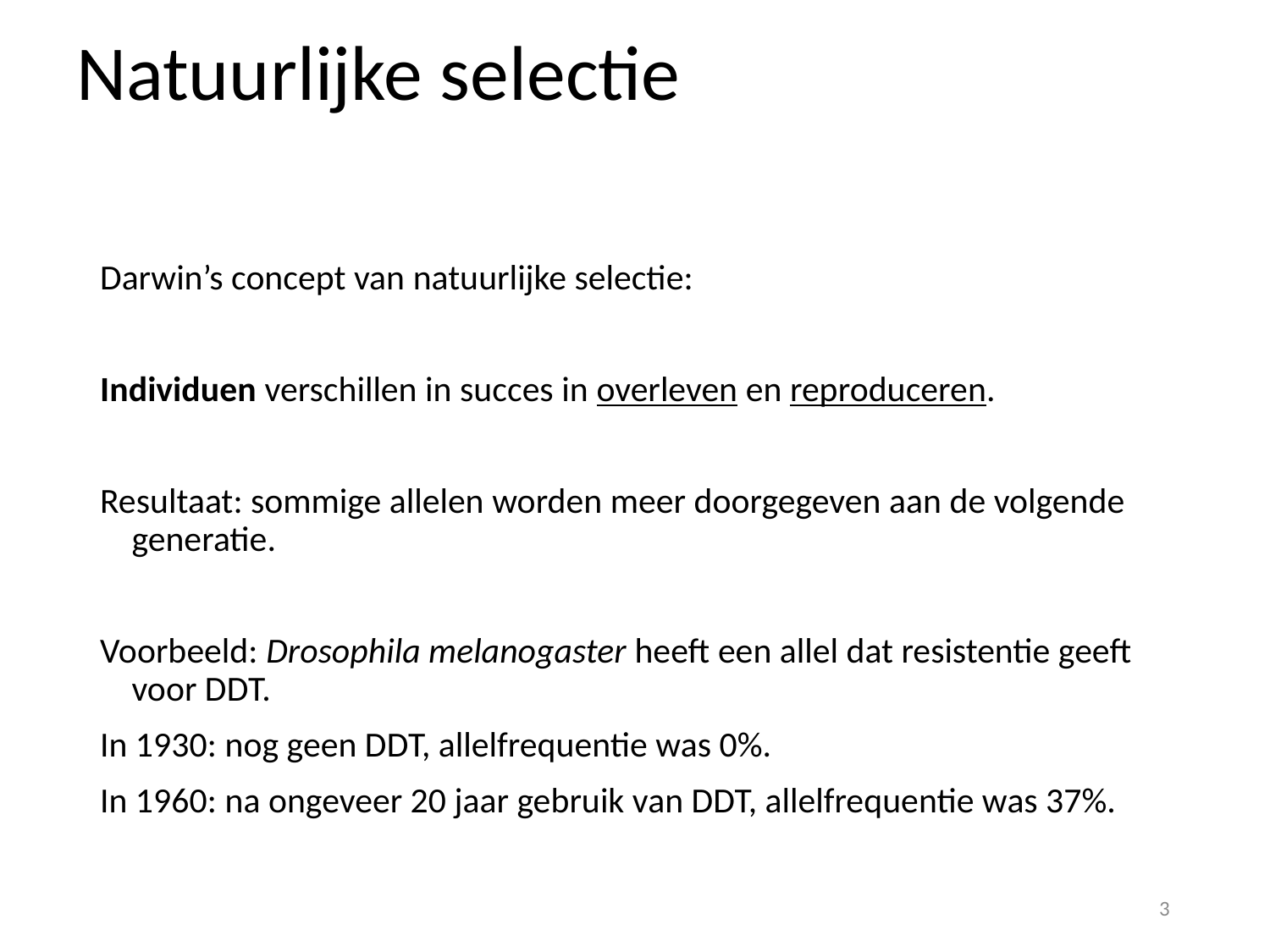

# Natuurlijke selectie
Darwin’s concept van natuurlijke selectie:

Individuen verschillen in succes in overleven en reproduceren.

Resultaat: sommige allelen worden meer doorgegeven aan de volgende generatie.

Voorbeeld: Drosophila melanogaster heeft een allel dat resistentie geeft voor DDT.
In 1930: nog geen DDT, allelfrequentie was 0%.
In 1960: na ongeveer 20 jaar gebruik van DDT, allelfrequentie was 37%.
3